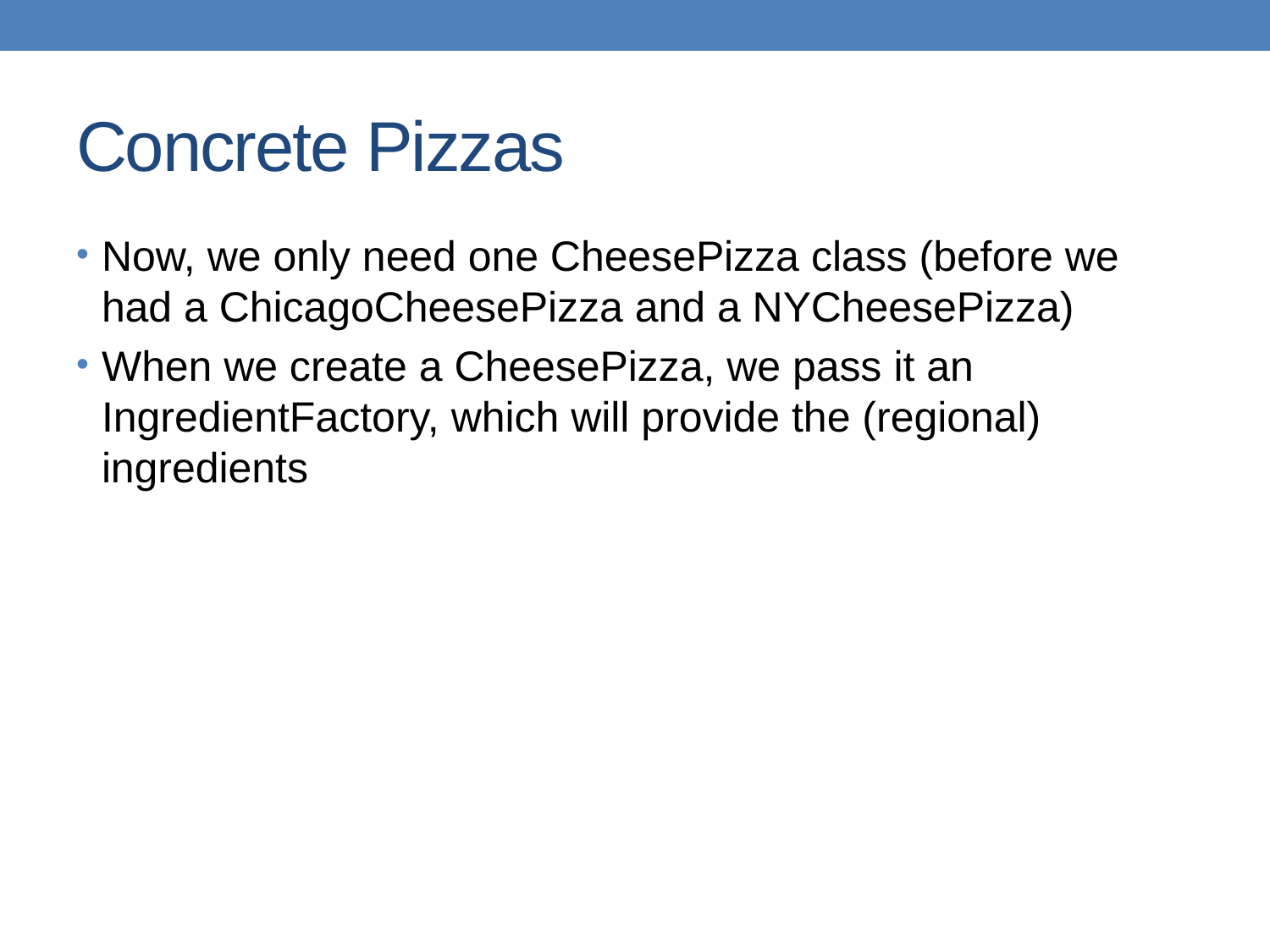

71
# Concrete Pizzas
Now, we only need one CheesePizza class (before we had a ChicagoCheesePizza and a NYCheesePizza)
When we create a CheesePizza, we pass it an IngredientFactory, which will provide the (regional) ingredients